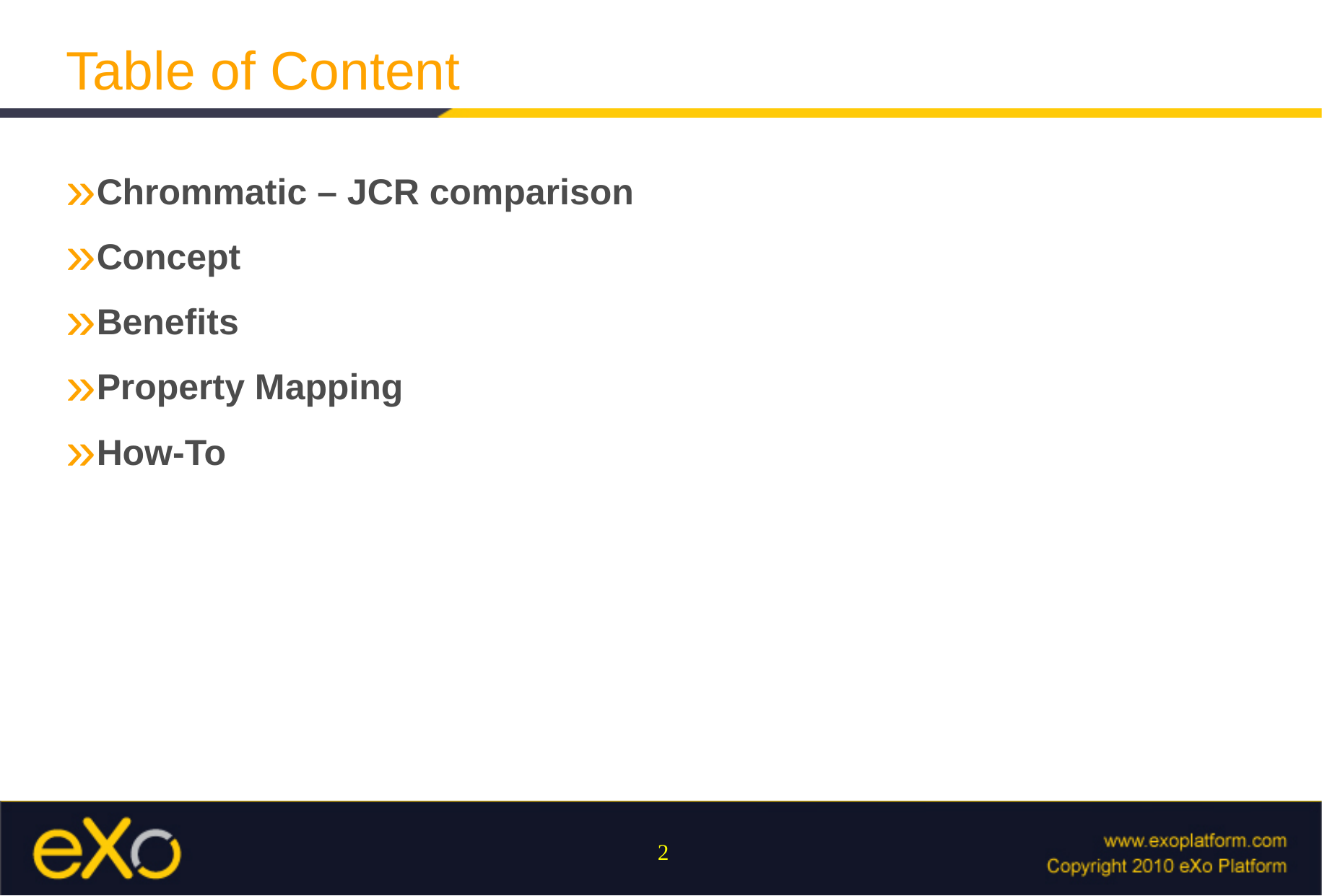

Table of Content
Chrommatic – JCR comparison
Concept
Benefits
Property Mapping
How-To